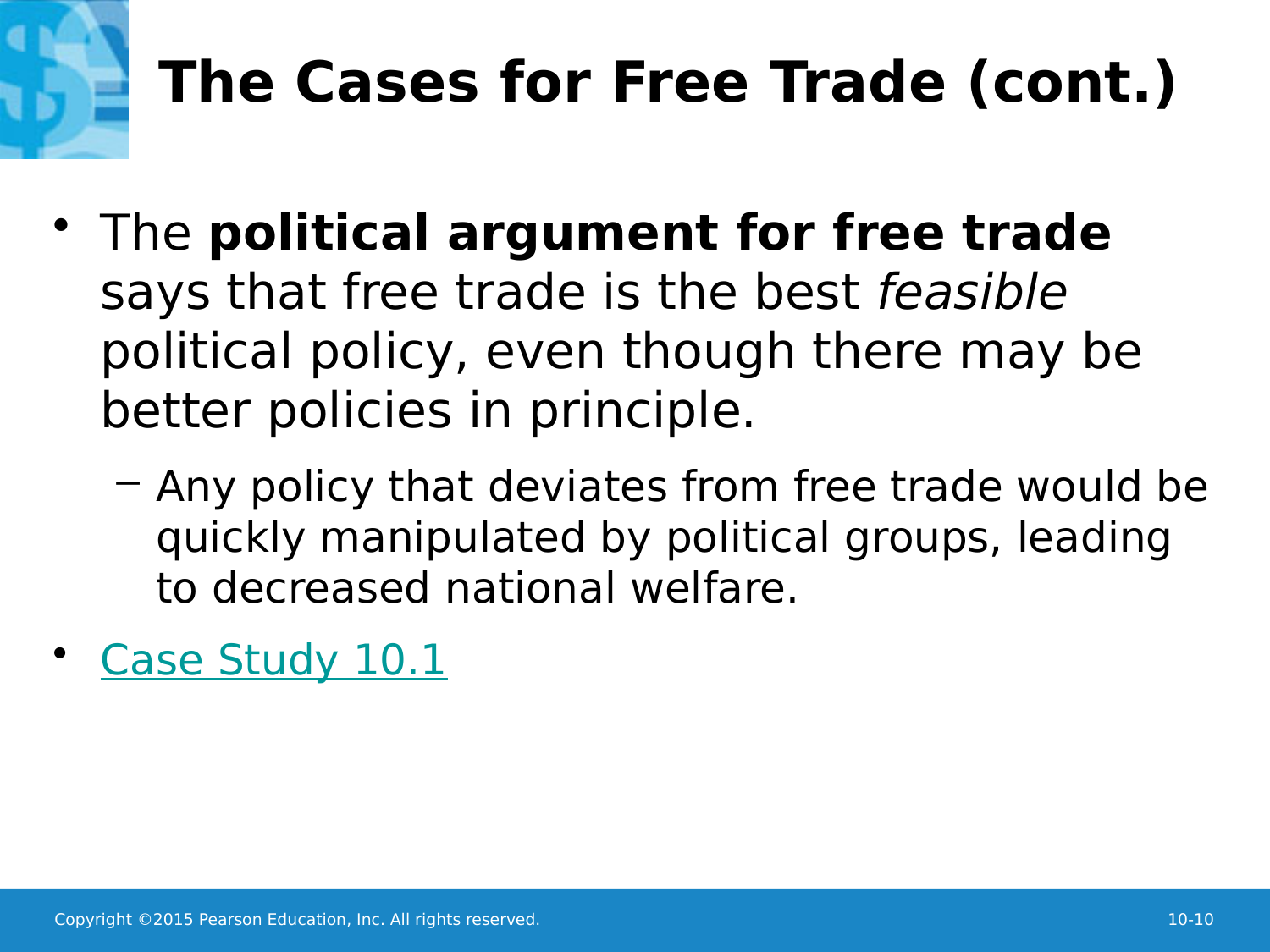

# The Cases for Free Trade (cont.)
The political argument for free trade says that free trade is the best feasible political policy, even though there may be better policies in principle.
Any policy that deviates from free trade would be quickly manipulated by political groups, leading to decreased national welfare.
Case Study 10.1